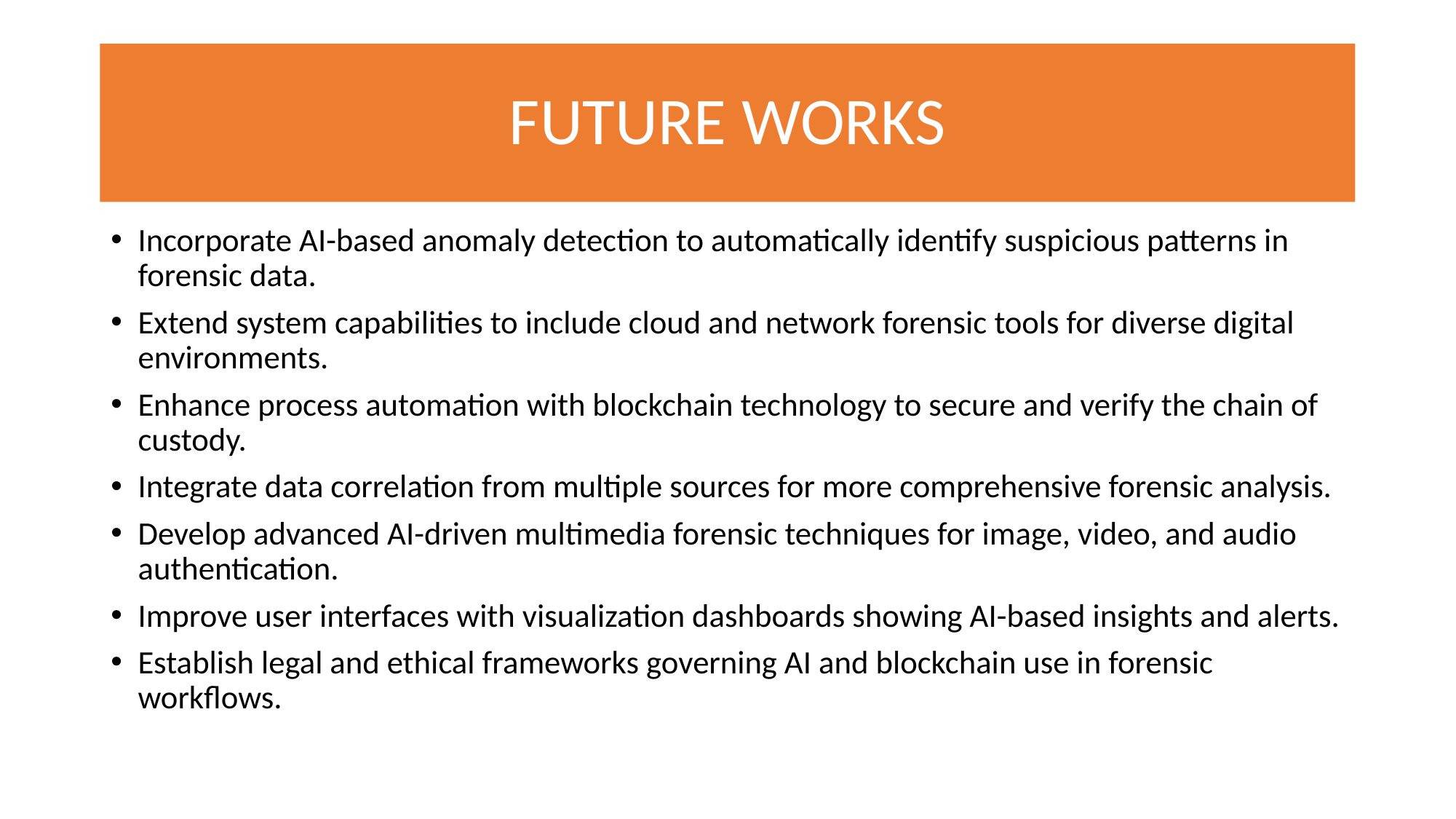

# FUTURE WORKS
Incorporate AI-based anomaly detection to automatically identify suspicious patterns in forensic data.
Extend system capabilities to include cloud and network forensic tools for diverse digital environments.
Enhance process automation with blockchain technology to secure and verify the chain of custody.
Integrate data correlation from multiple sources for more comprehensive forensic analysis.
Develop advanced AI-driven multimedia forensic techniques for image, video, and audio authentication.
Improve user interfaces with visualization dashboards showing AI-based insights and alerts.
Establish legal and ethical frameworks governing AI and blockchain use in forensic workflows.